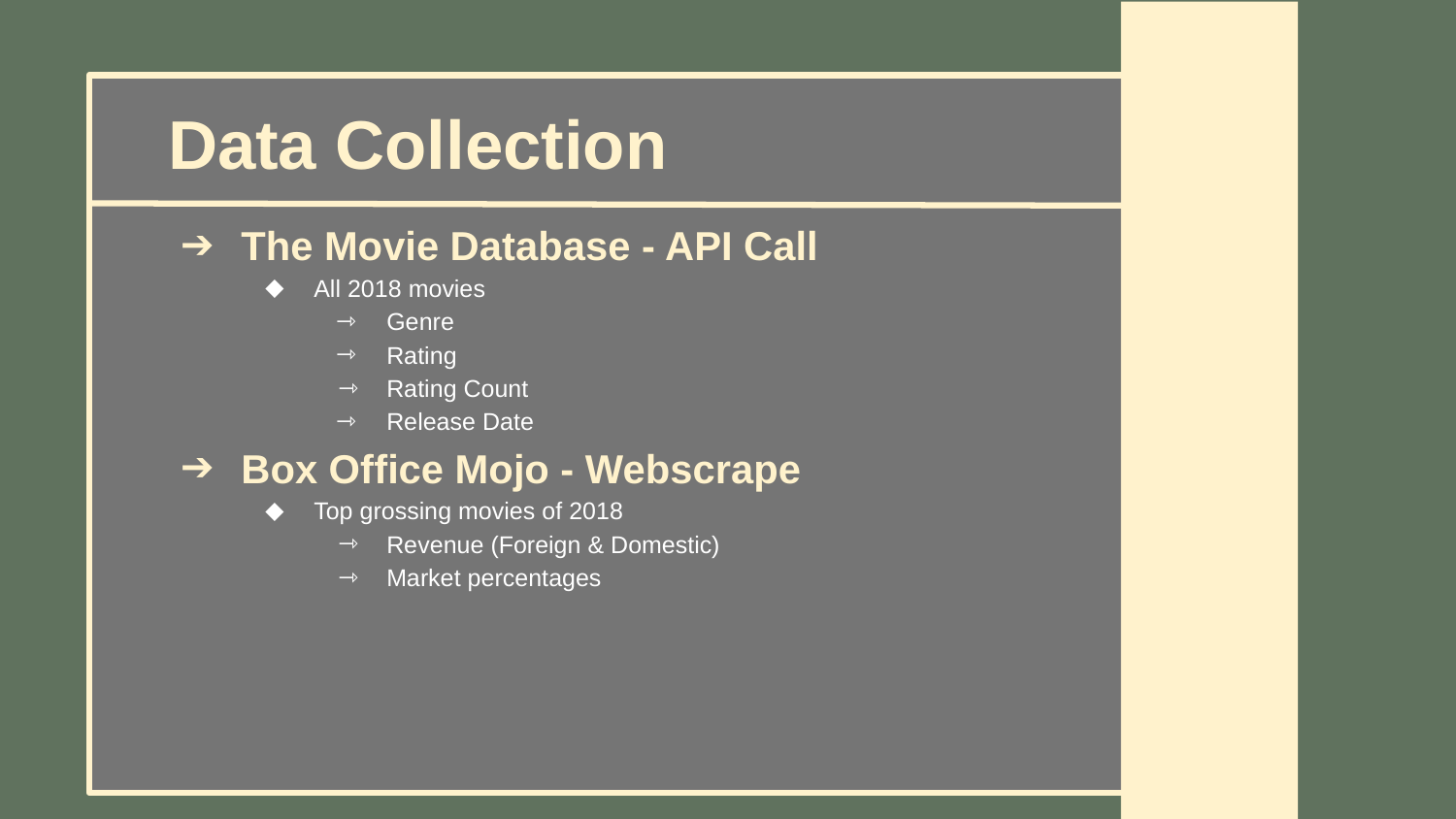

Data Collection
The Movie Database - API Call
All 2018 movies
Genre
Rating
Rating Count
Release Date
Box Office Mojo - Webscrape
Top grossing movies of 2018
Revenue (Foreign & Domestic)
Market percentages